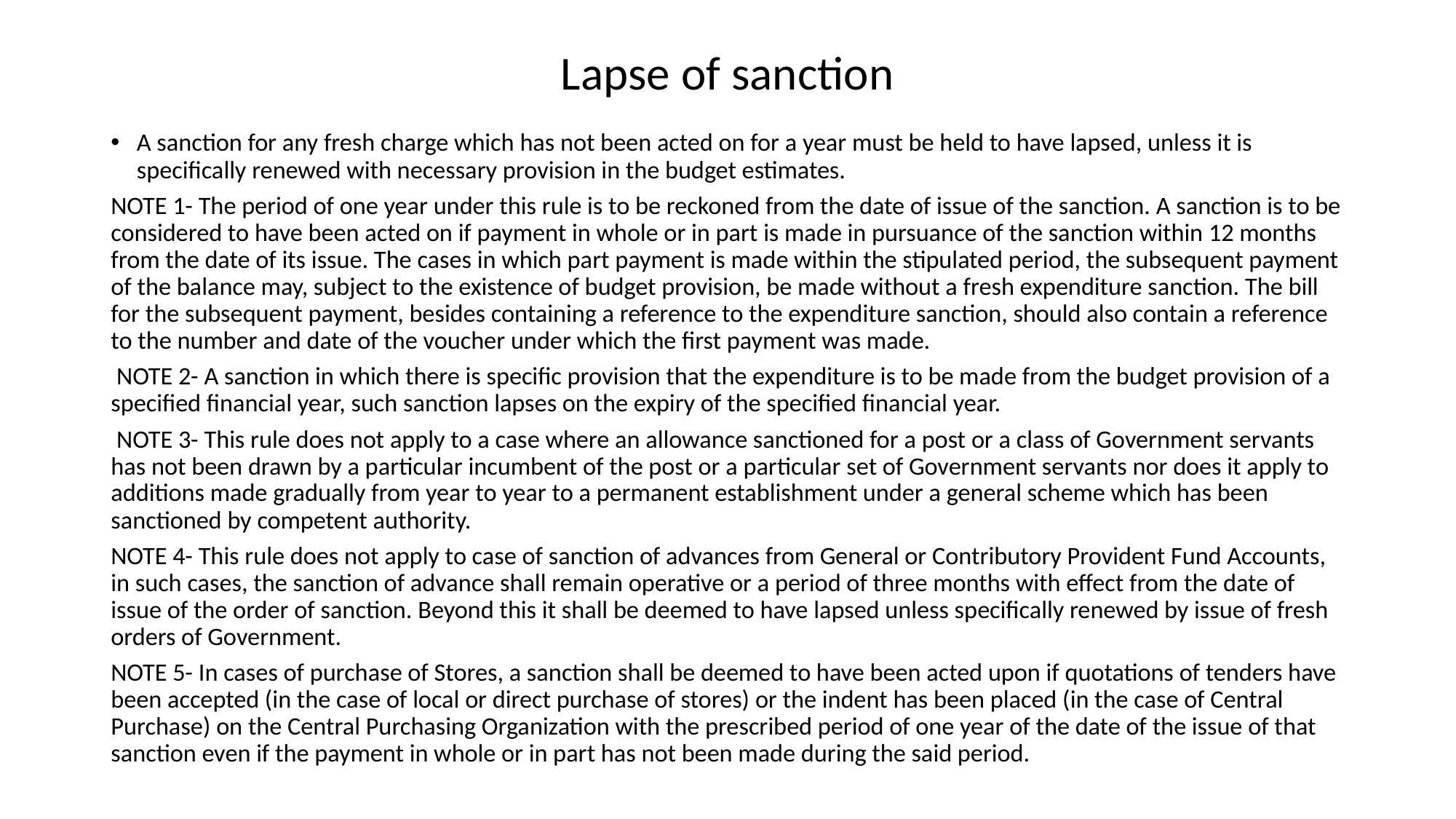

# Lapse of sanction
A sanction for any fresh charge which has not been acted on for a year must be held to have lapsed, unless it is specifically renewed with necessary provision in the budget estimates.
NOTE 1- The period of one year under this rule is to be reckoned from the date of issue of the sanction. A sanction is to be considered to have been acted on if payment in whole or in part is made in pursuance of the sanction within 12 months from the date of its issue. The cases in which part payment is made within the stipulated period, the subsequent payment of the balance may, subject to the existence of budget provision, be made without a fresh expenditure sanction. The bill for the subsequent payment, besides containing a reference to the expenditure sanction, should also contain a reference to the number and date of the voucher under which the first payment was made.
 NOTE 2- A sanction in which there is specific provision that the expenditure is to be made from the budget provision of a specified financial year, such sanction lapses on the expiry of the specified financial year.
 NOTE 3- This rule does not apply to a case where an allowance sanctioned for a post or a class of Government servants has not been drawn by a particular incumbent of the post or a particular set of Government servants nor does it apply to additions made gradually from year to year to a permanent establishment under a general scheme which has been sanctioned by competent authority.
NOTE 4- This rule does not apply to case of sanction of advances from General or Contributory Provident Fund Accounts, in such cases, the sanction of advance shall remain operative or a period of three months with effect from the date of issue of the order of sanction. Beyond this it shall be deemed to have lapsed unless specifically renewed by issue of fresh orders of Government.
NOTE 5- In cases of purchase of Stores, a sanction shall be deemed to have been acted upon if quotations of tenders have been accepted (in the case of local or direct purchase of stores) or the indent has been placed (in the case of Central Purchase) on the Central Purchasing Organization with the prescribed period of one year of the date of the issue of that sanction even if the payment in whole or in part has not been made during the said period.